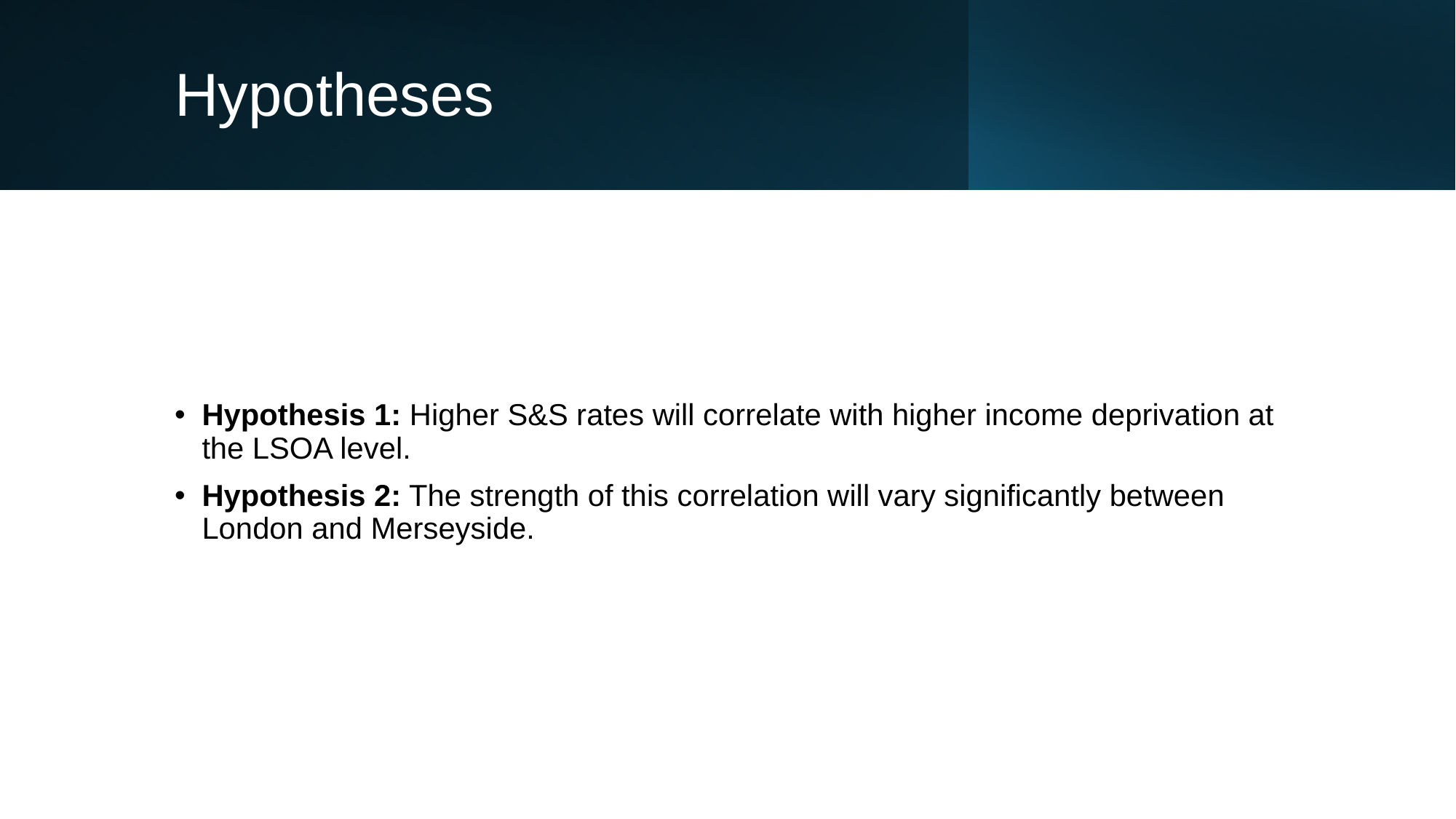

# Hypotheses
Hypothesis 1: Higher S&S rates will correlate with higher income deprivation at the LSOA level.
Hypothesis 2: The strength of this correlation will vary significantly between London and Merseyside.